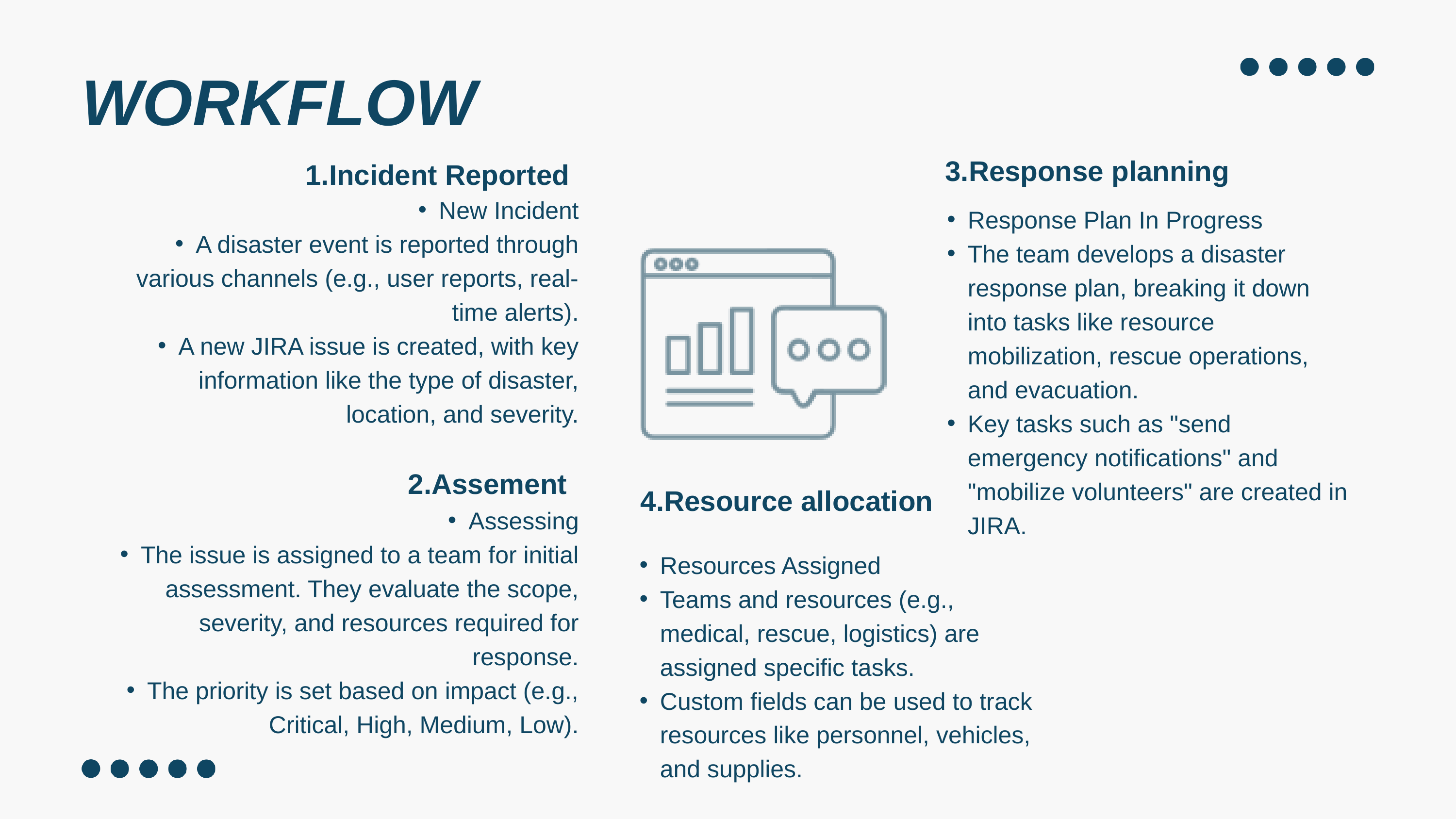

WORKFLOW

3.Response planning
1.Incident Reported
New Incident
A disaster event is reported through various channels (e.g., user reports, real-time alerts).
A new JIRA issue is created, with key information like the type of disaster, location, and severity.

Response Plan In Progress
The team develops a disaster response plan, breaking it down into tasks like resource mobilization, rescue operations, and evacuation.
Key tasks such as "send emergency notifications" and "mobilize volunteers" are created in JIRA.

2.Assement
4.Resource allocation
Assessing
The issue is assigned to a team for initial assessment. They evaluate the scope, severity, and resources required for response.
The priority is set based on impact (e.g., Critical, High, Medium, Low).

Resources Assigned
Teams and resources (e.g., medical, rescue, logistics) are assigned specific tasks.
Custom fields can be used to track resources like personnel, vehicles, and supplies.